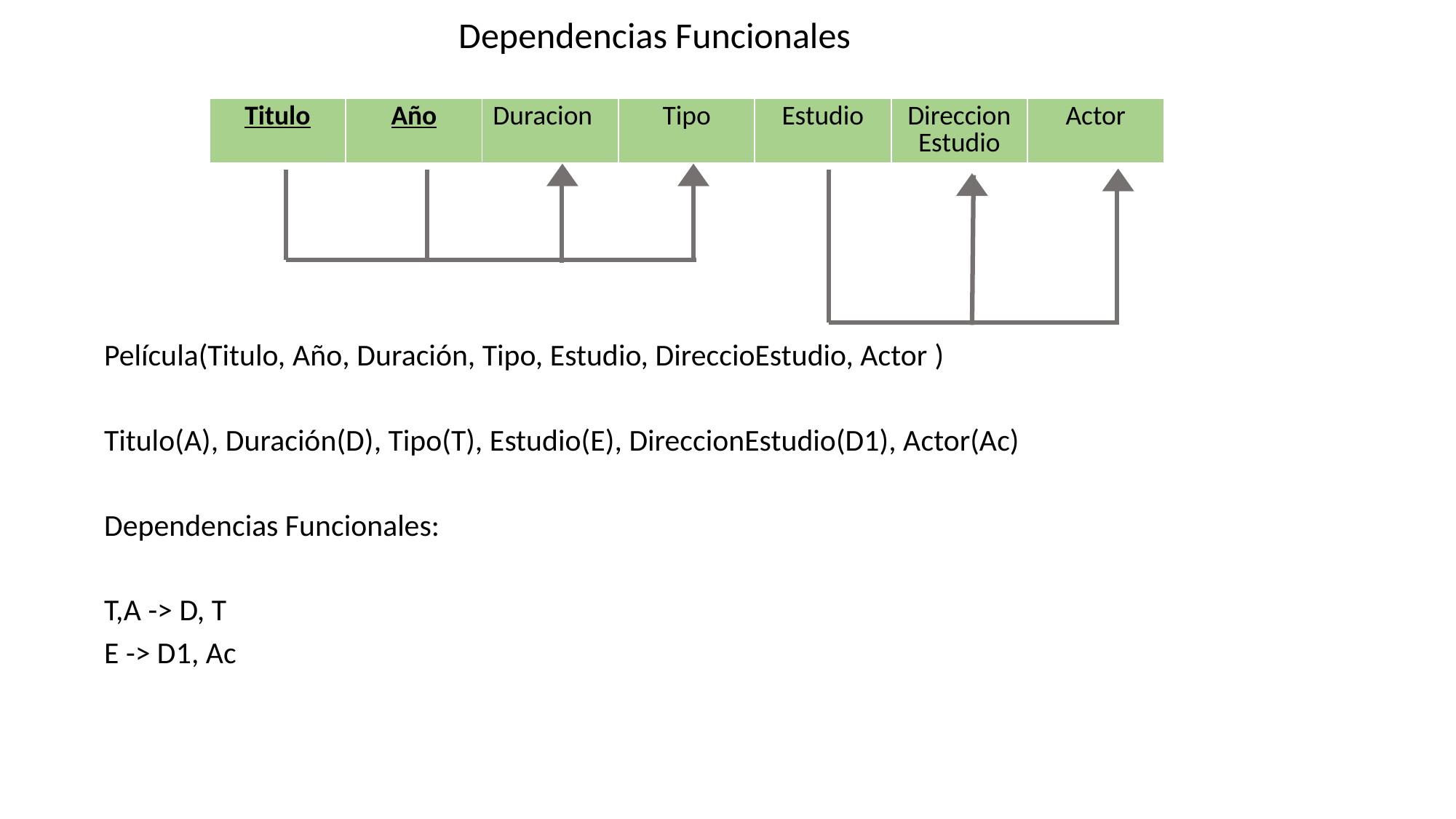

Dependencias Funcionales

| Titulo | Año | Duracion | Tipo | Estudio | DireccionEstudio | Actor |
| --- | --- | --- | --- | --- | --- | --- |

Película(Titulo, Año, Duración, Tipo, Estudio, DireccioEstudio, Actor )

Titulo(A), Duración(D), Tipo(T), Estudio(E), DireccionEstudio(D1), Actor(Ac)

Dependencias Funcionales:

T,A -> D, T
E -> D1, Ac